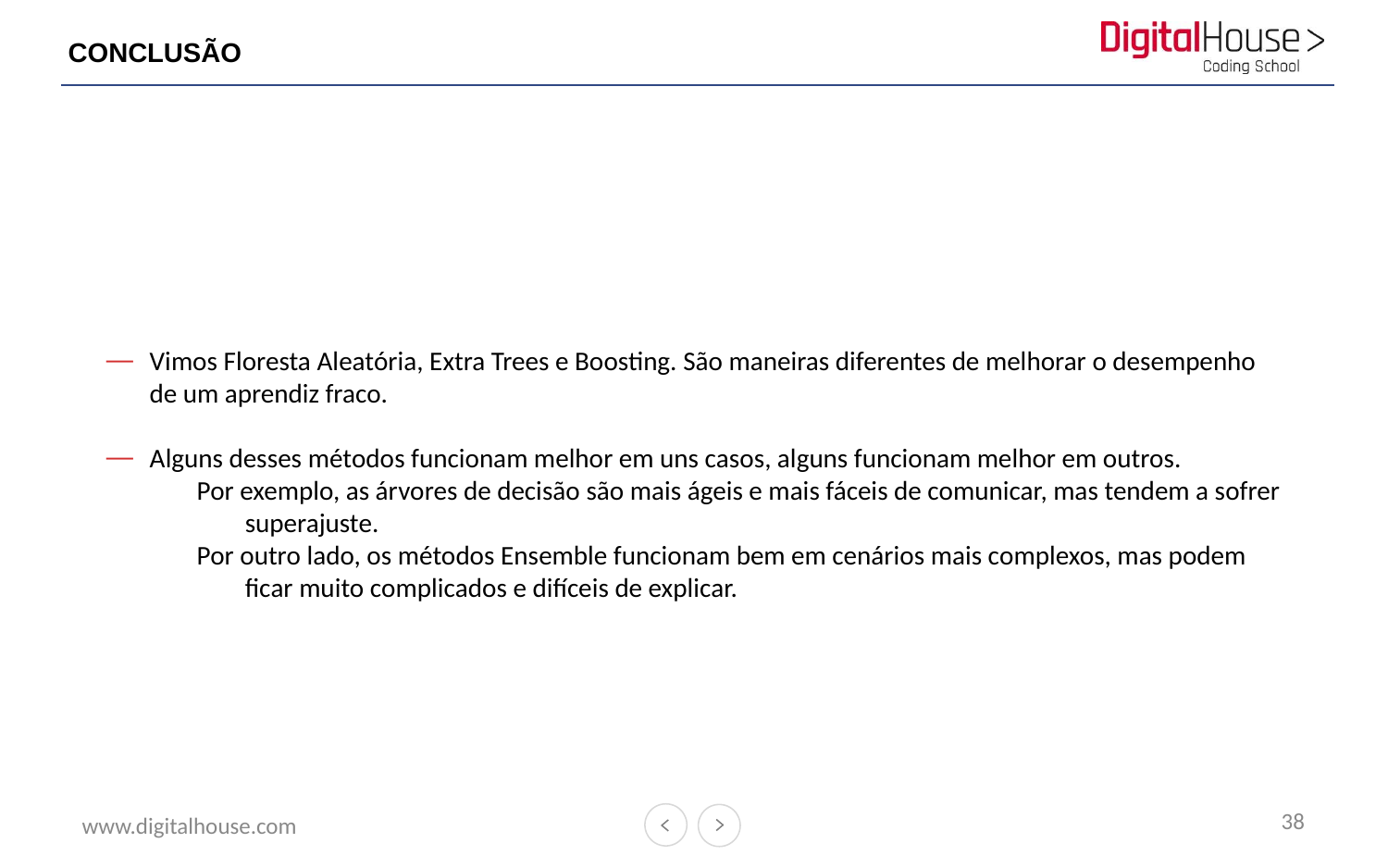

# CONCLUSÃO

Vimos Floresta Aleatória, Extra Trees e Boosting. São maneiras diferentes de melhorar o desempenho de um aprendiz fraco.
Alguns desses métodos funcionam melhor em uns casos, alguns funcionam melhor em outros.
Por exemplo, as árvores de decisão são mais ágeis e mais fáceis de comunicar, mas tendem a sofrer superajuste.
Por outro lado, os métodos Ensemble funcionam bem em cenários mais complexos, mas podem ficar muito complicados e difíceis de explicar.
38